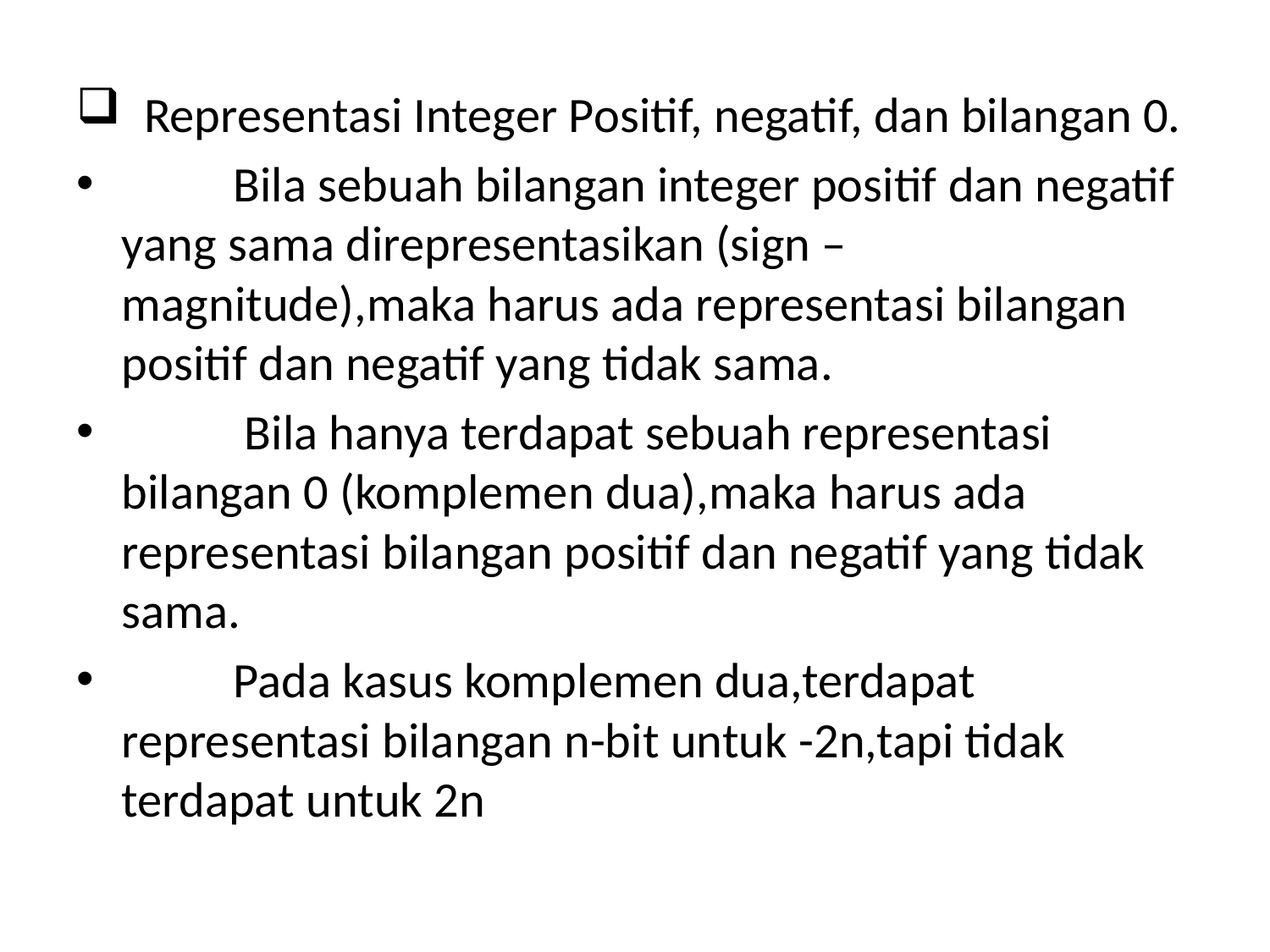

Representasi Integer Positif, negatif, dan bilangan 0.
	Bila sebuah bilangan integer positif dan negatif yang sama direpresentasikan (sign – magnitude),maka harus ada representasi bilangan positif dan negatif yang tidak sama.
	 Bila hanya terdapat sebuah representasi bilangan 0 (komplemen dua),maka harus ada representasi bilangan positif dan negatif yang tidak sama.
	Pada kasus komplemen dua,terdapat representasi bilangan n-bit untuk -2n,tapi tidak terdapat untuk 2n